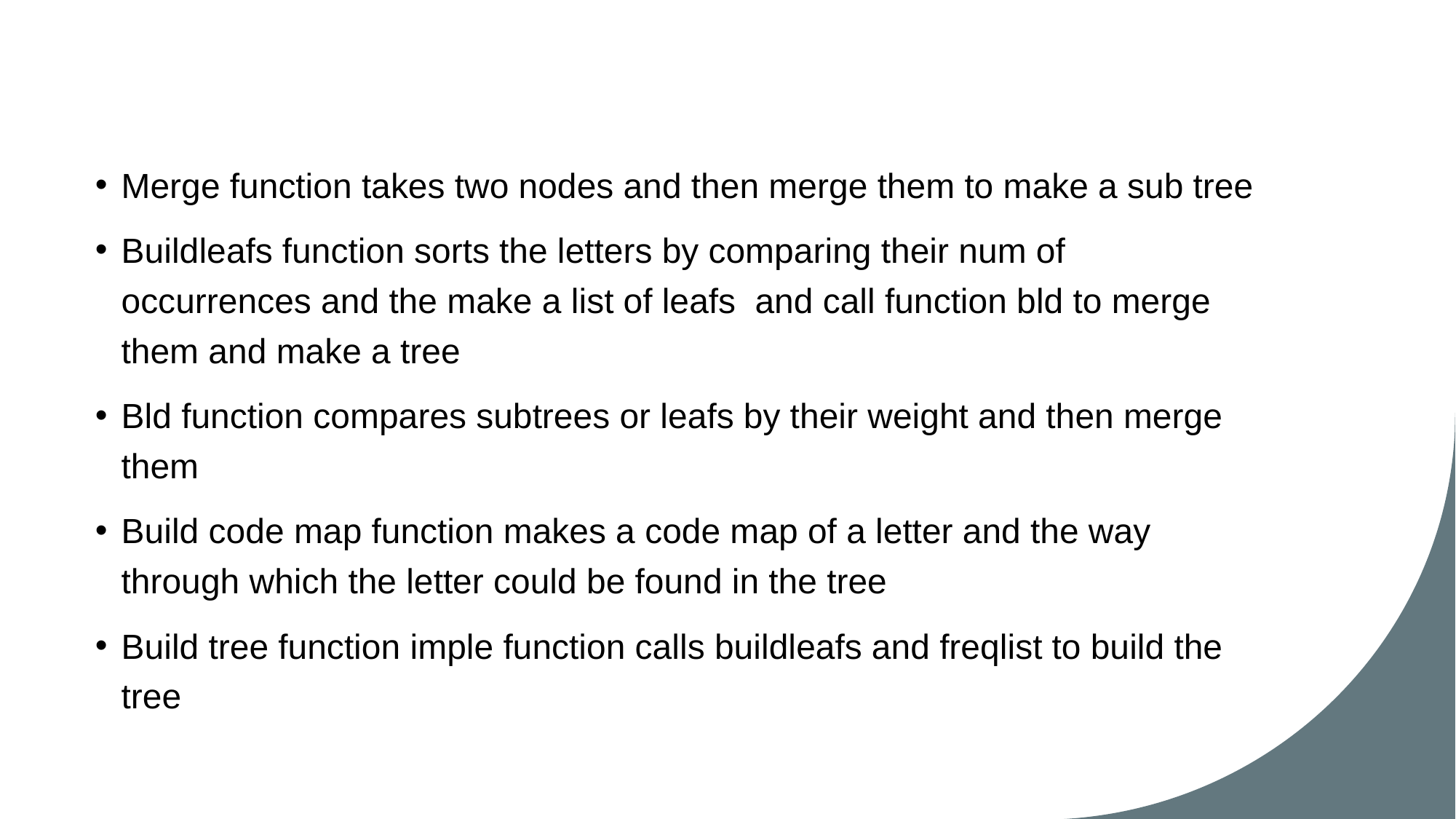

Merge function takes two nodes and then merge them to make a sub tree
Buildleafs function sorts the letters by comparing their num of occurrences and the make a list of leafs  and call function bld to merge them and make a tree
Bld function compares subtrees or leafs by their weight and then merge them
Build code map function makes a code map of a letter and the way through which the letter could be found in the tree
Build tree function imple function calls buildleafs and freqlist to build the tree